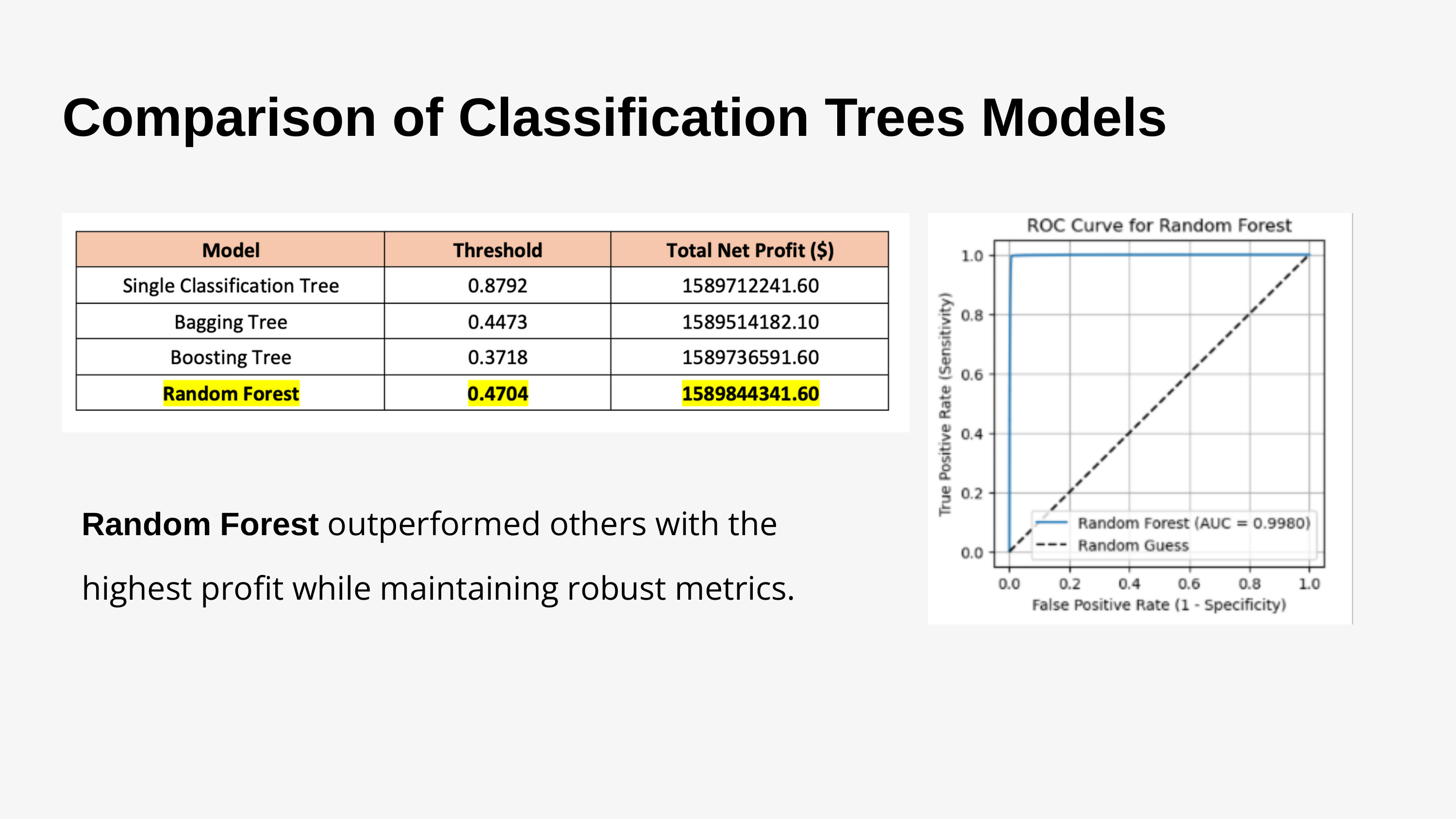

Comparison of Classification Trees Models

Random Forest outperformed others with the highest profit while maintaining robust metrics.